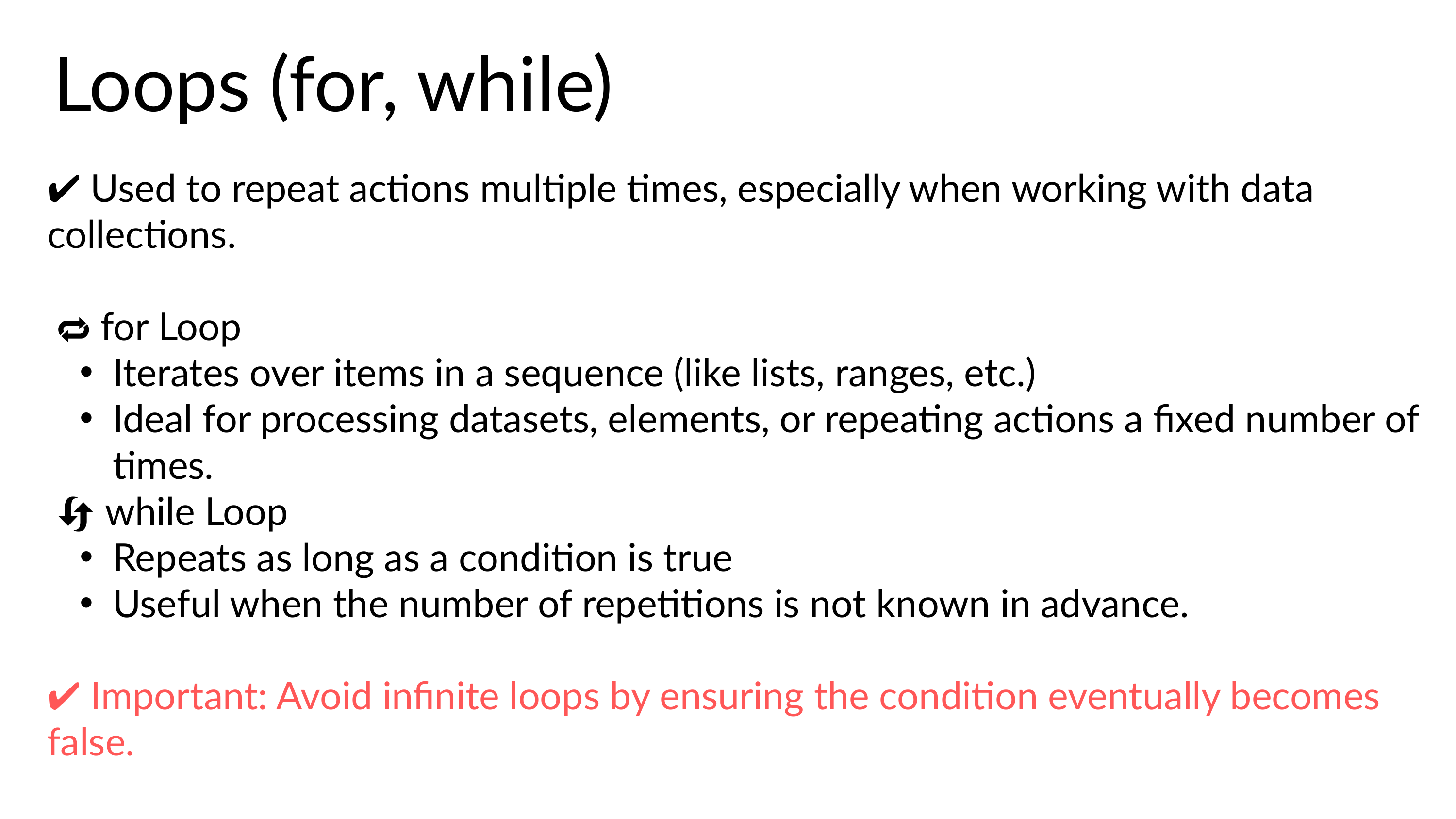

Loops (for, while)
✔ Used to repeat actions multiple times, especially when working with data collections.

 🔁 for Loop
Iterates over items in a sequence (like lists, ranges, etc.)
Ideal for processing datasets, elements, or repeating actions a fixed number of times.
 🔄 while Loop
Repeats as long as a condition is true
Useful when the number of repetitions is not known in advance.

✔ Important: Avoid infinite loops by ensuring the condition eventually becomes false.